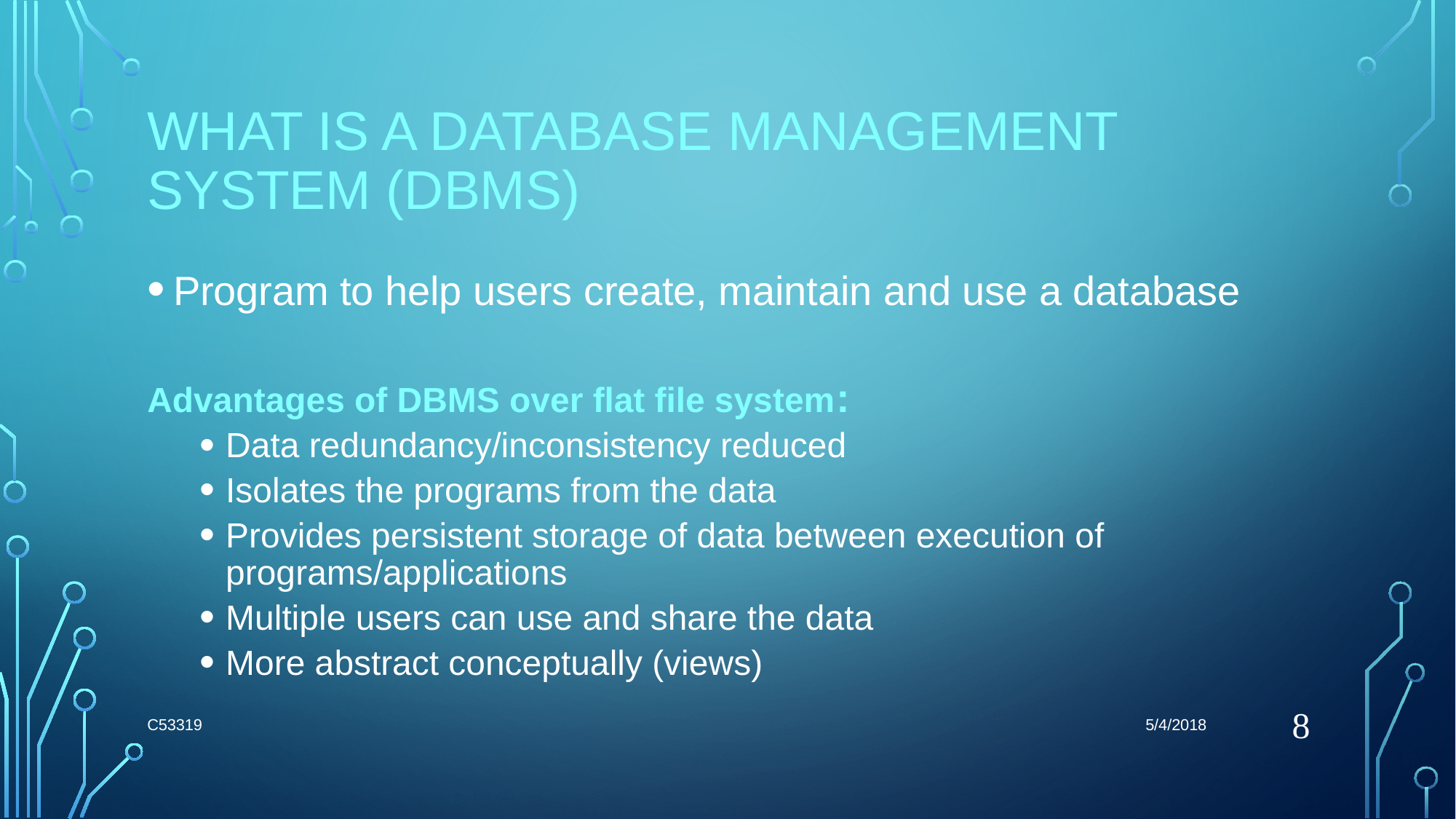

# What is a Database Management System (DBMS)
Program to help users create, maintain and use a database

Advantages of DBMS over flat file system:
Data redundancy/inconsistency reduced
Isolates the programs from the data
Provides persistent storage of data between execution of programs/applications
Multiple users can use and share the data
More abstract conceptually (views)
8
C53319
5/4/2018